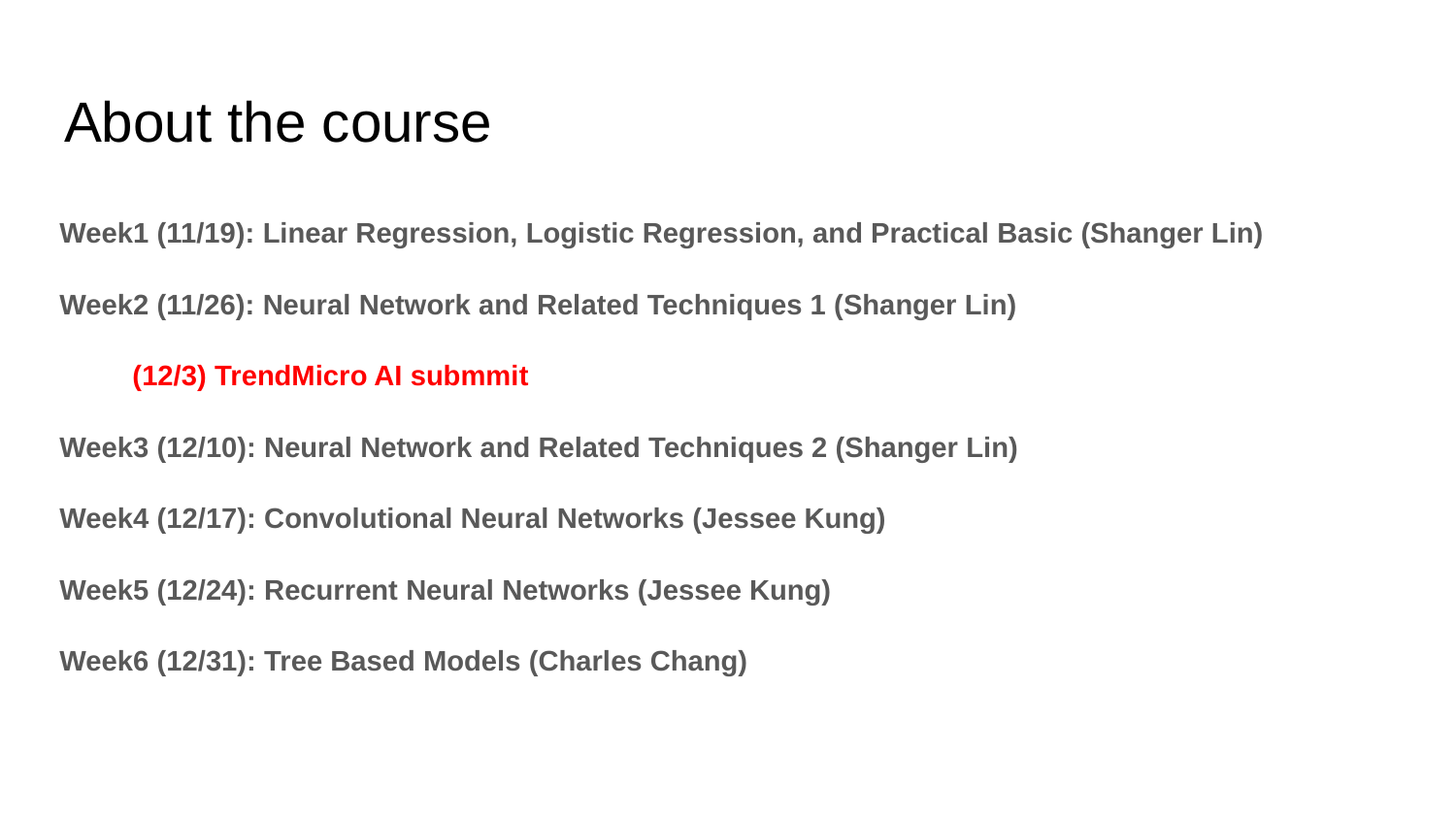

# About the course
Week1 (11/19): Linear Regression, Logistic Regression, and Practical Basic (Shanger Lin)
Week2 (11/26): Neural Network and Related Techniques 1 (Shanger Lin)
(12/3) TrendMicro AI submmit
Week3 (12/10): Neural Network and Related Techniques 2 (Shanger Lin)
Week4 (12/17): Convolutional Neural Networks (Jessee Kung)
Week5 (12/24): Recurrent Neural Networks (Jessee Kung)
Week6 (12/31): Tree Based Models (Charles Chang)